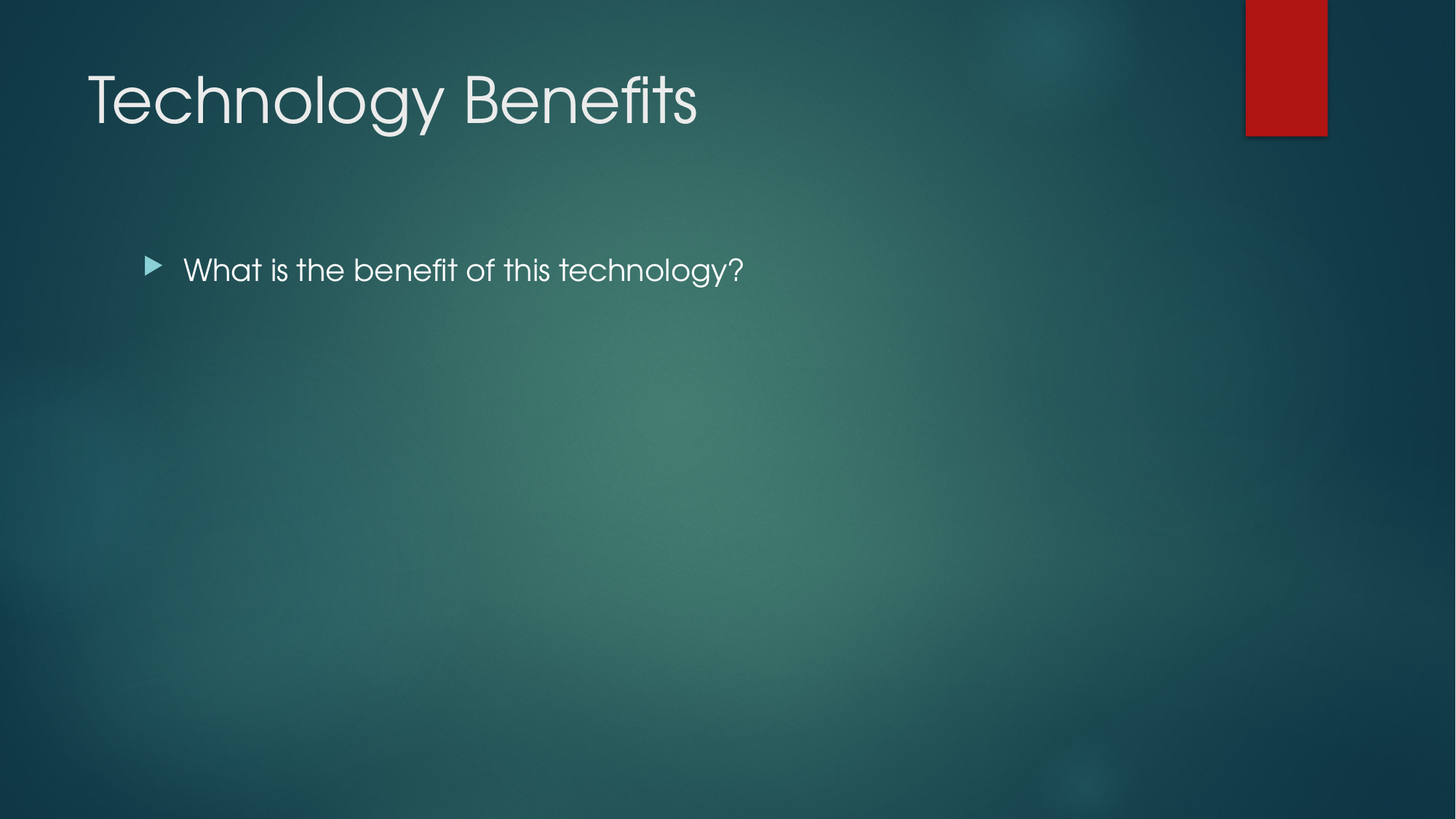

# Technology Benefits
What is the benefit of this technology?